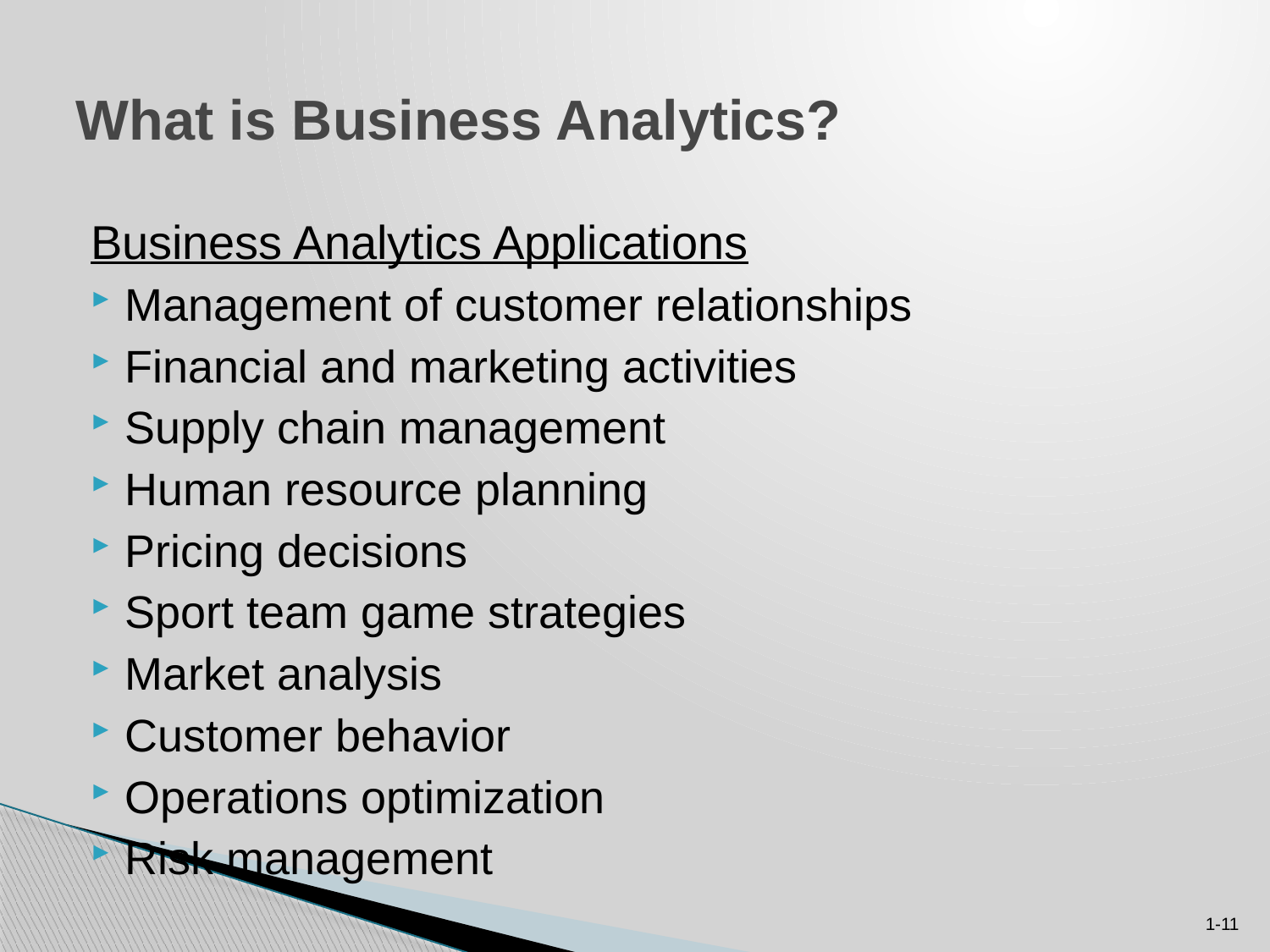

# What is Business Analytics?
Business Analytics Applications
Management of customer relationships
Financial and marketing activities
Supply chain management
Human resource planning
Pricing decisions
Sport team game strategies
Market analysis
Customer behavior
Operations optimization
Risk management

1-11